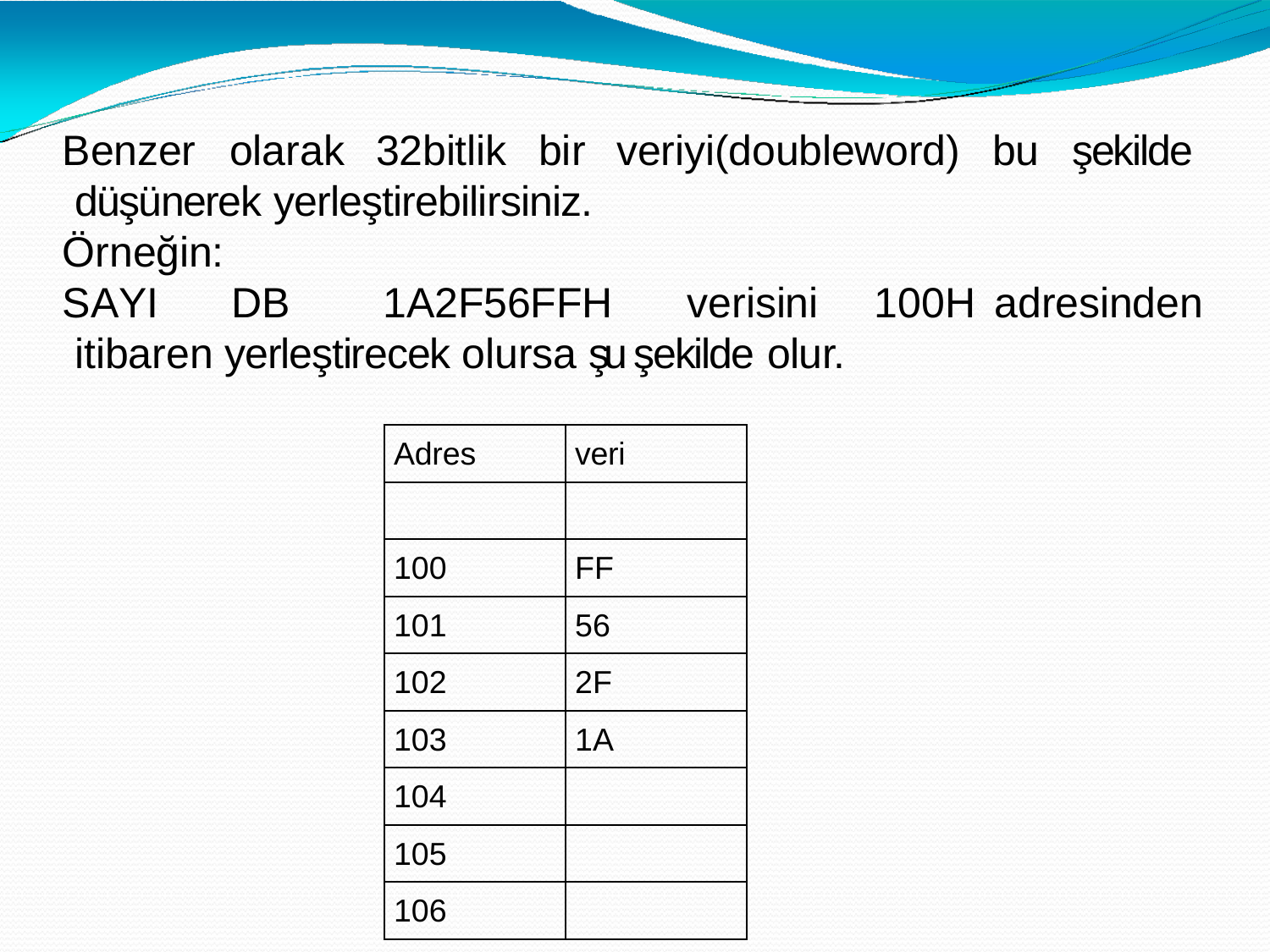

Benzer	olarak	32bitlik	bir	veriyi(doubleword)  düşünerek yerleştirebilirsiniz.
Örneğin:
# bu	şekilde
SAYI	DB	1A2F56FFH	verisini	100H	adresinden  itibaren yerleştirecek olursa şu şekilde olur.
| Adres | veri |
| --- | --- |
|  |  |
| 100 | FF |
| 101 | 56 |
| 102 | 2F |
| 103 | 1A |
| 104 |  |
| 105 |  |
| 106 |  |